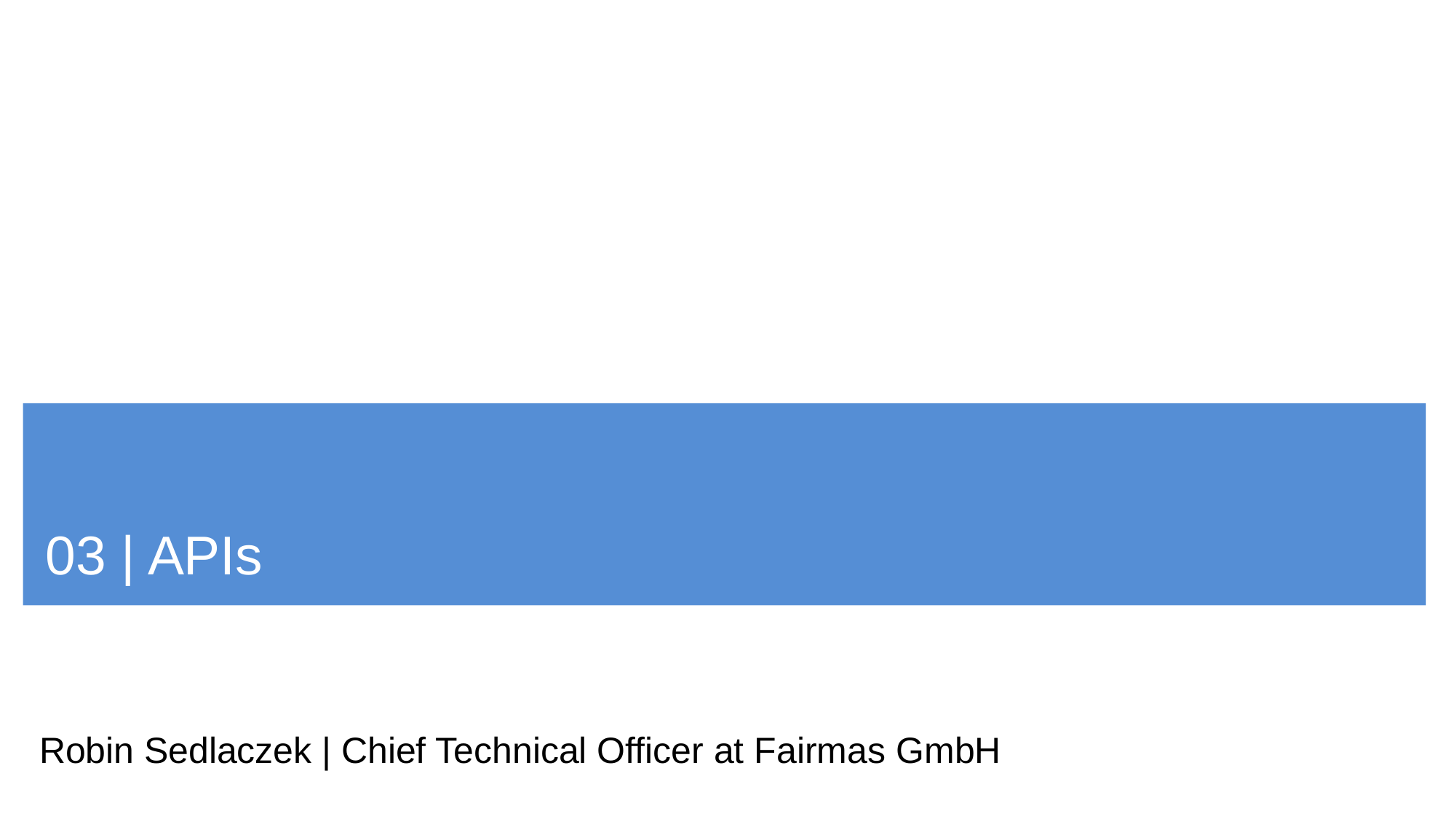

03 | APIs
Robin Sedlaczek | Chief Technical Officer at Fairmas GmbH